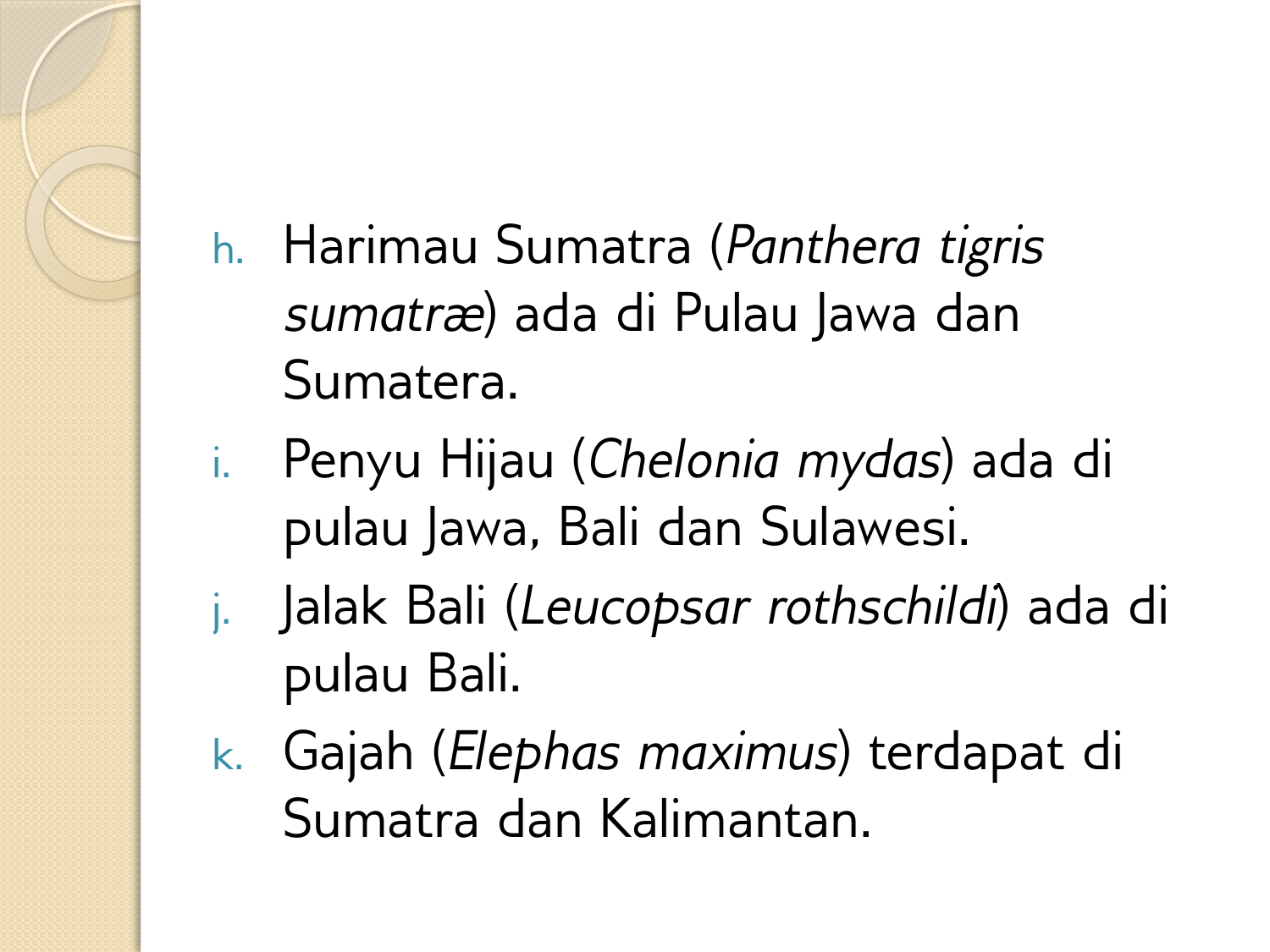

#
Harimau Sumatra (Panthera tigris sumatrae) ada di Pulau Jawa dan Sumatera.
Penyu Hijau (Chelonia mydas) ada di pulau Jawa, Bali dan Sulawesi.
Jalak Bali (Leucopsar rothschildi) ada di pulau Bali.
Gajah (Elephas maximus) terdapat di Sumatra dan Kalimantan.